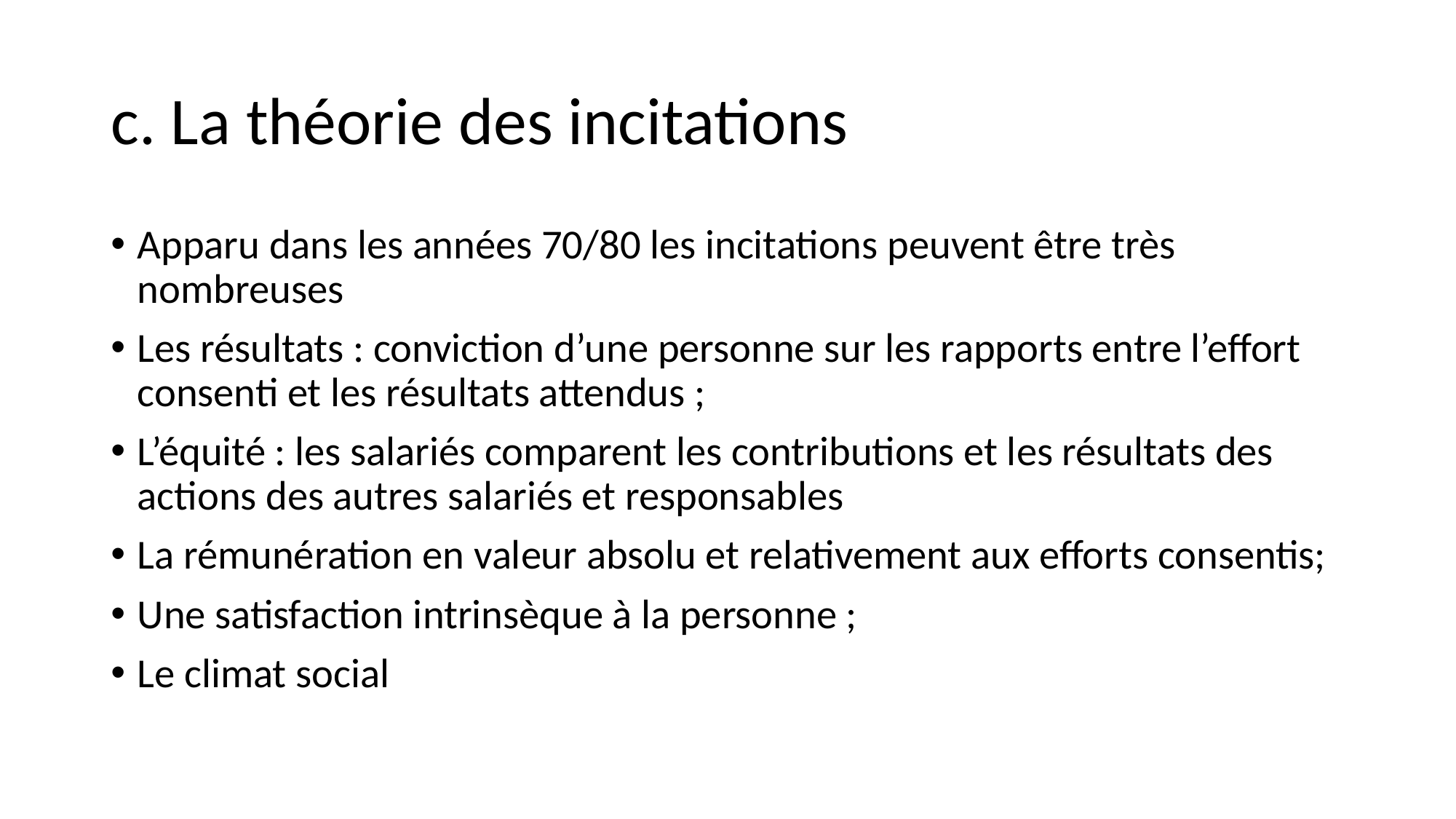

# c. La théorie des incitations
Apparu dans les années 70/80 les incitations peuvent être très nombreuses
Les résultats : conviction d’une personne sur les rapports entre l’effort consenti et les résultats attendus ;
L’équité : les salariés comparent les contributions et les résultats des actions des autres salariés et responsables
La rémunération en valeur absolu et relativement aux efforts consentis;
Une satisfaction intrinsèque à la personne ;
Le climat social